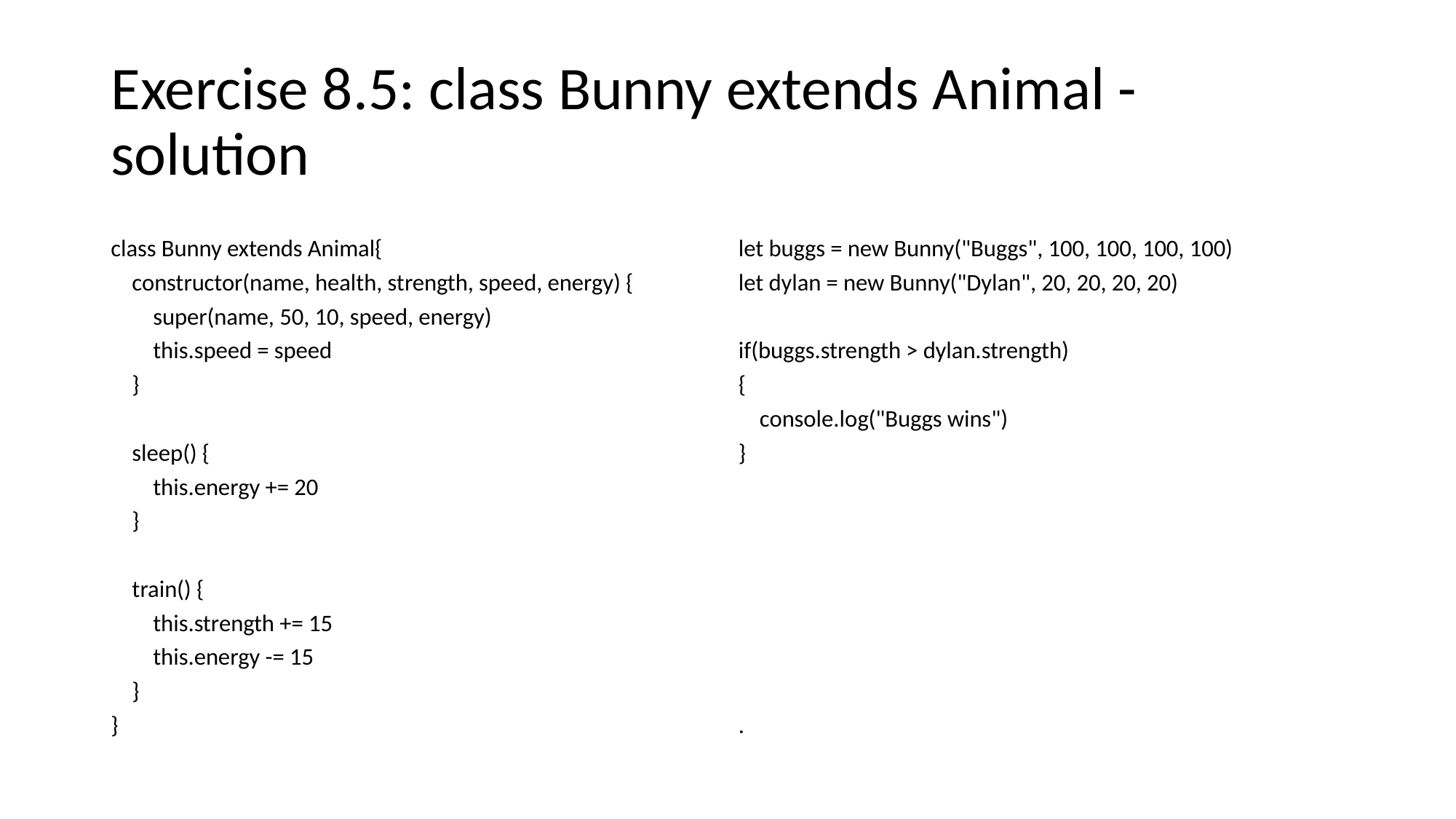

# Exercise 8.5: class Bunny extends Animal - solution
class Bunny extends Animal{
    constructor(name, health, strength, speed, energy) {
        super(name, 50, 10, speed, energy)
        this.speed = speed
    }

    sleep() {
        this.energy += 20
    }

    train() {
        this.strength += 15
        this.energy -= 15
    }
}
let buggs = new Bunny("Buggs", 100, 100, 100, 100)
let dylan = new Bunny("Dylan", 20, 20, 20, 20)

if(buggs.strength > dylan.strength)
{
    console.log("Buggs wins")
}

.